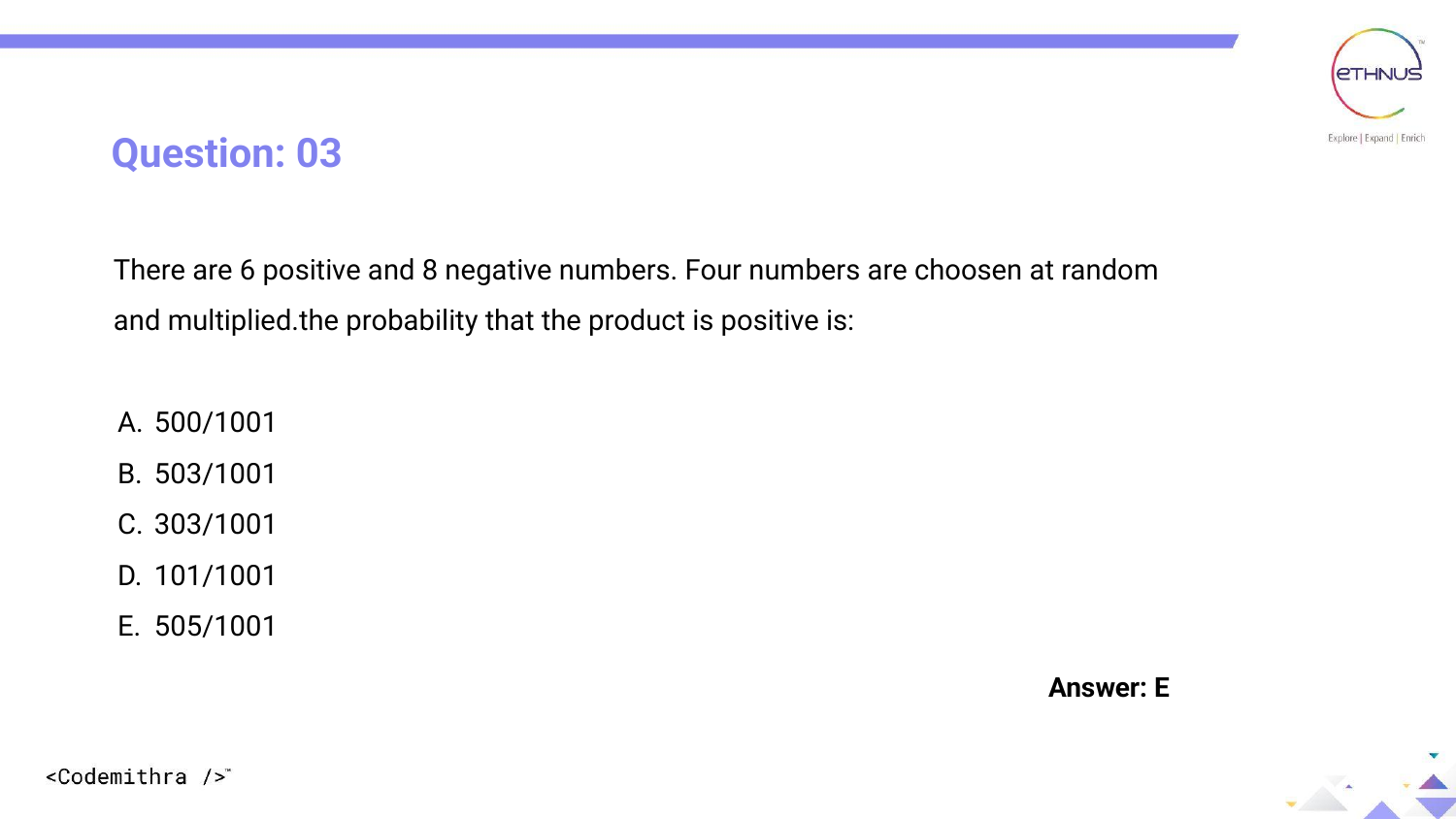

Question: 03
There are 6 positive and 8 negative numbers. Four numbers are choosen at random and multiplied.the probability that the product is positive is:

500/1001
503/1001
303/1001
101/1001
505/1001

Answer: E